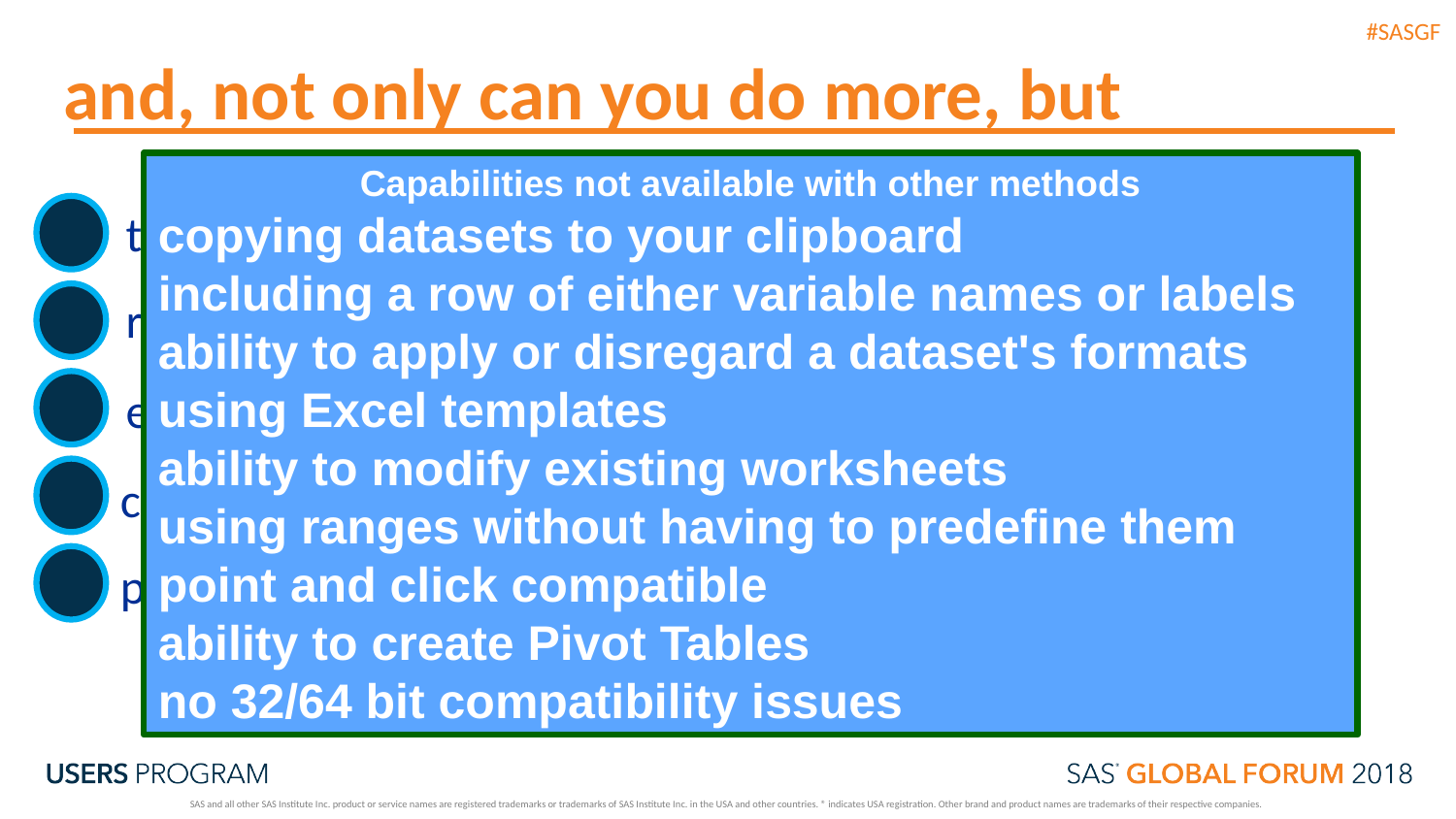

and, not only can you do more, but
Capabilities not available with other methods
copying datasets to your clipboard
including a row of either variable names or labels
ability to apply or disregard a dataset's formats
using Excel templates
ability to modify existing worksheets
using ranges without having to predefine them
point and click compatible
ability to create Pivot Tables
no 32/64 bit compatibility issues

th

ru

extr

cr

pr